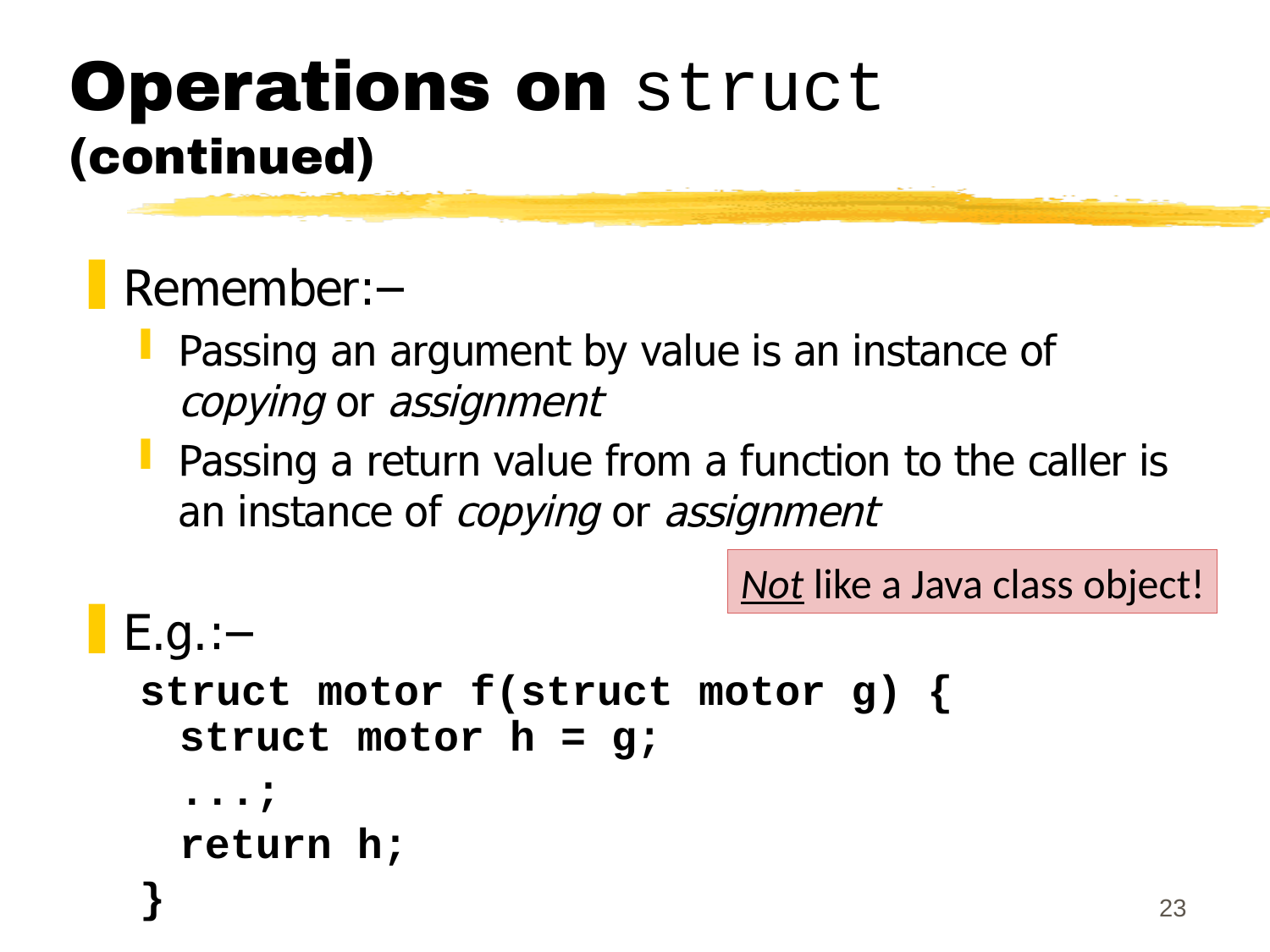

# Operations on struct (continued)
Remember:–
Passing an argument by value is an instance of copying or assignment
Passing a return value from a function to the caller is an instance of copying or assignment

E.g.:–
struct motor f(struct motor g) {
struct motor h = g;
	...;
	return h;
}
Not like a Java class object!
23